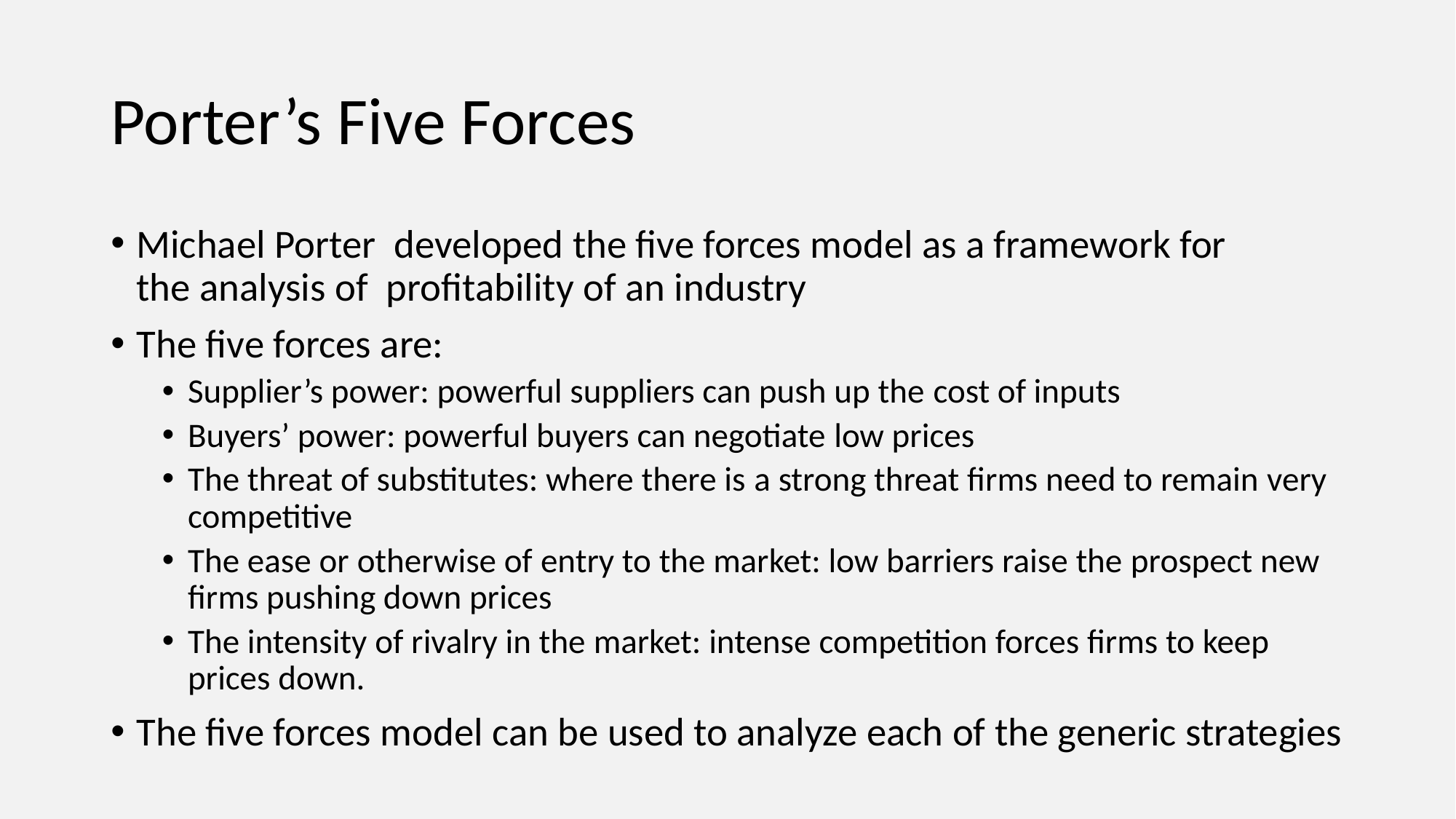

# Porter’s Five Forces
Michael Porter  developed the five forces model as a framework for the analysis of  profitability of an industry
The five forces are:
Supplier’s power: powerful suppliers can push up the cost of inputs
Buyers’ power: powerful buyers can negotiate low prices
The threat of substitutes: where there is a strong threat firms need to remain very competitive
The ease or otherwise of entry to the market: low barriers raise the prospect new firms pushing down prices
The intensity of rivalry in the market: intense competition forces firms to keep prices down.
The five forces model can be used to analyze each of the generic strategies